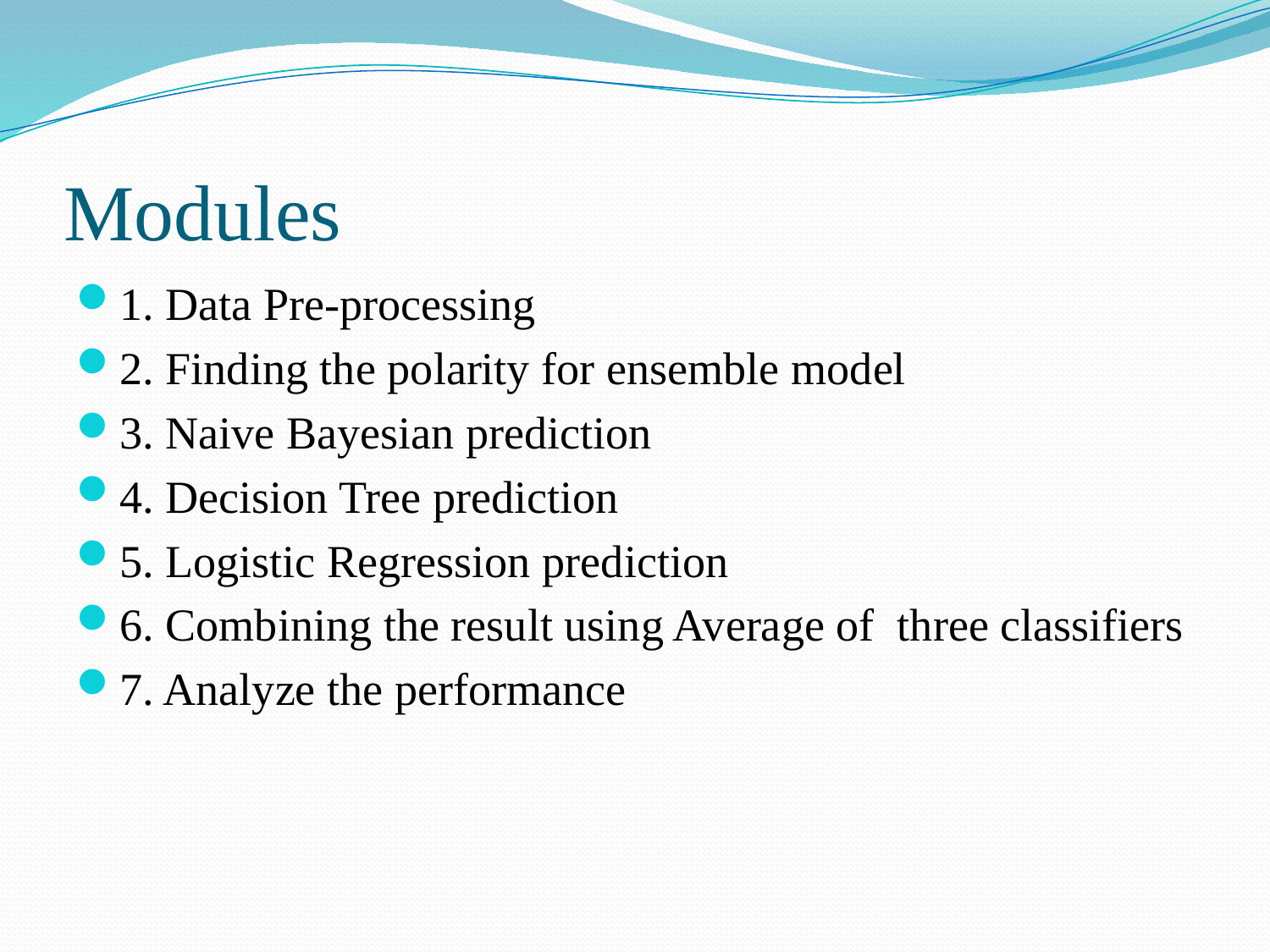

# Modules
1. Data Pre-processing
2. Finding the polarity for ensemble model
3. Naive Bayesian prediction
4. Decision Tree prediction
5. Logistic Regression prediction
6. Combining the result using Average of  three classifiers
7. Analyze the performance